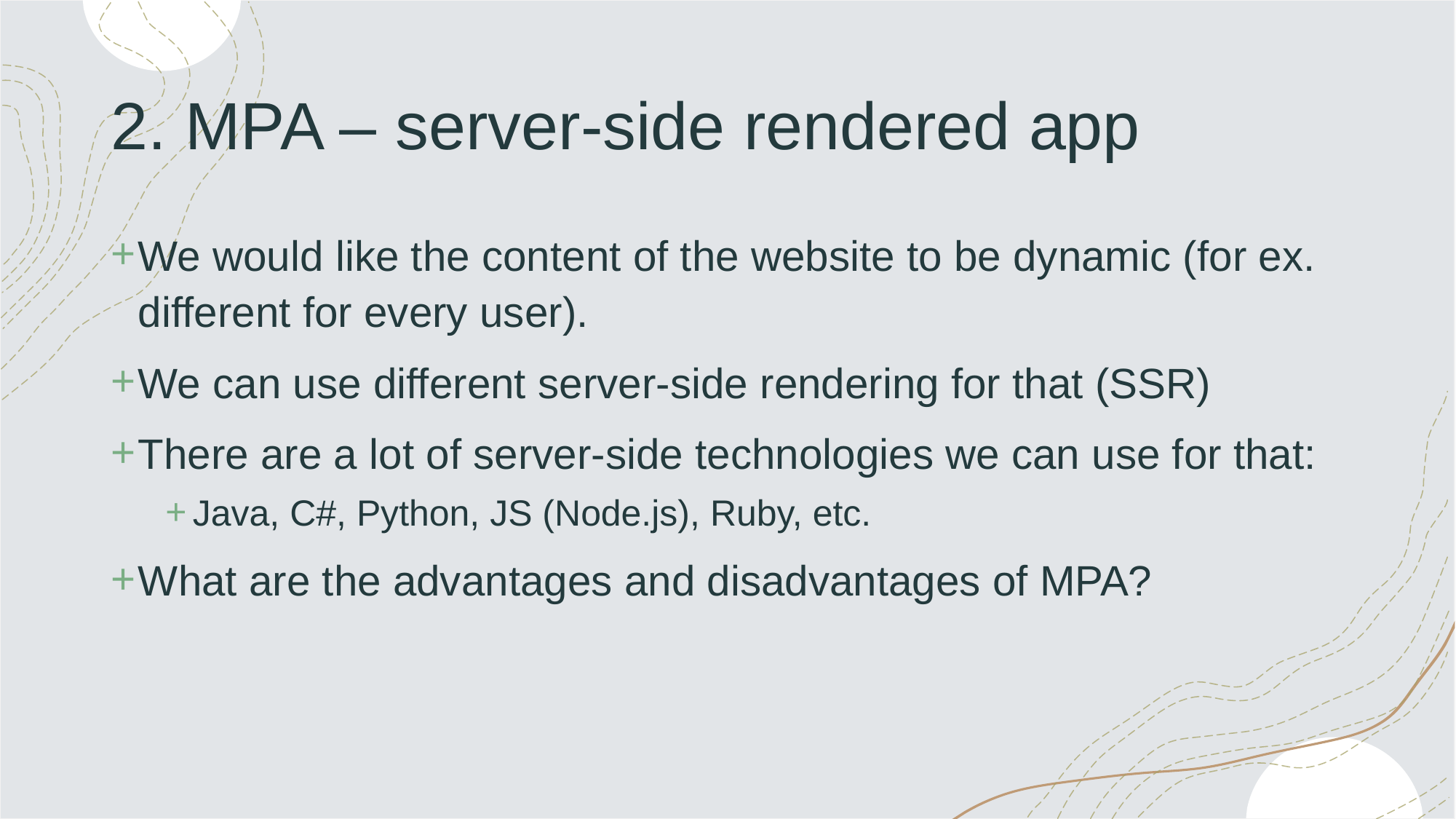

# 2. MPA – server-side rendered app
We would like the content of the website to be dynamic (for ex. different for every user).
We can use different server-side rendering for that (SSR)
There are a lot of server-side technologies we can use for that:
Java, C#, Python, JS (Node.js), Ruby, etc.
What are the advantages and disadvantages of MPA?